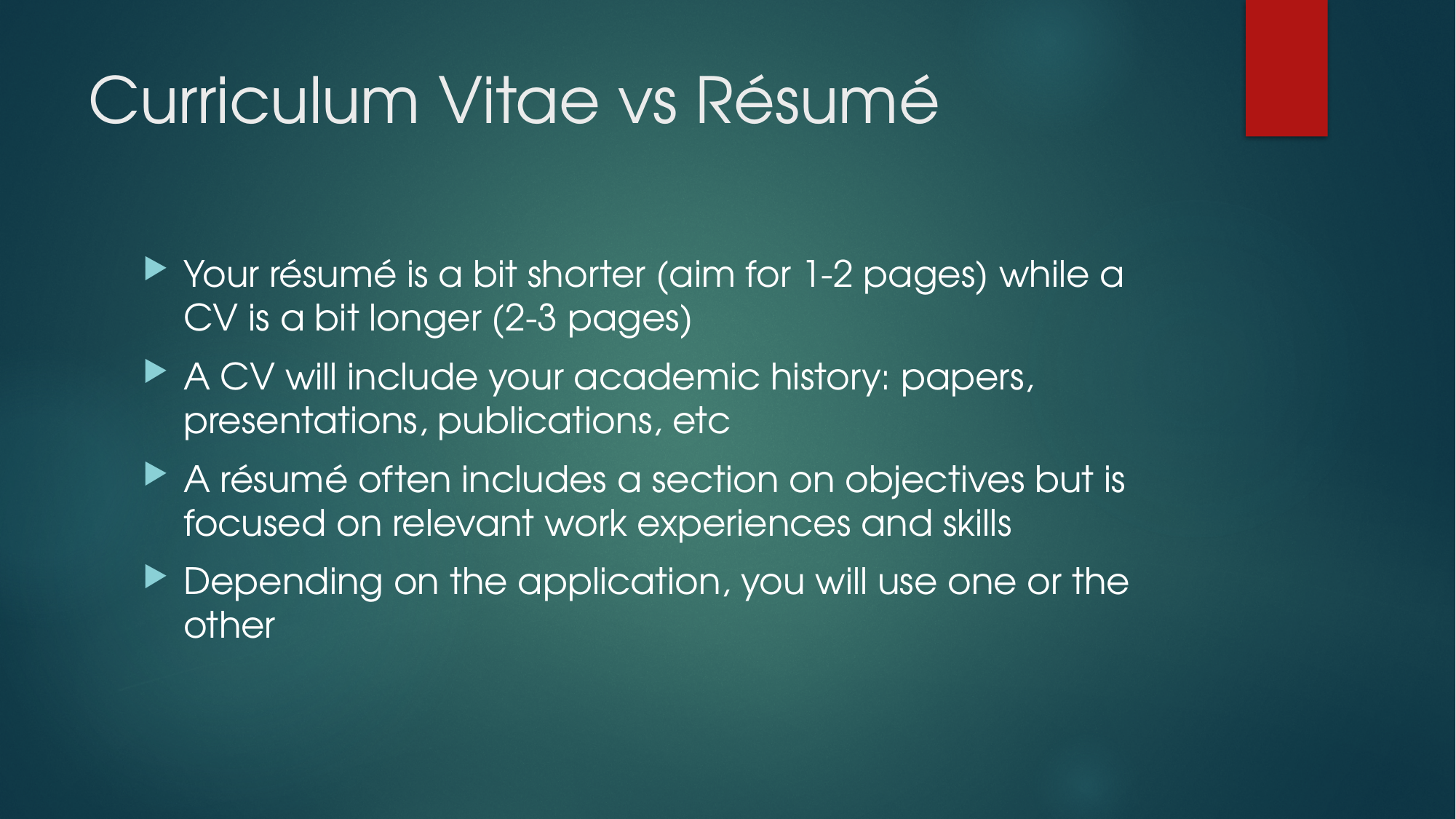

# Curriculum Vitae vs Résumé
Your résumé is a bit shorter (aim for 1-2 pages) while a CV is a bit longer (2-3 pages)
A CV will include your academic history: papers, presentations, publications, etc
A résumé often includes a section on objectives but is focused on relevant work experiences and skills
Depending on the application, you will use one or the other